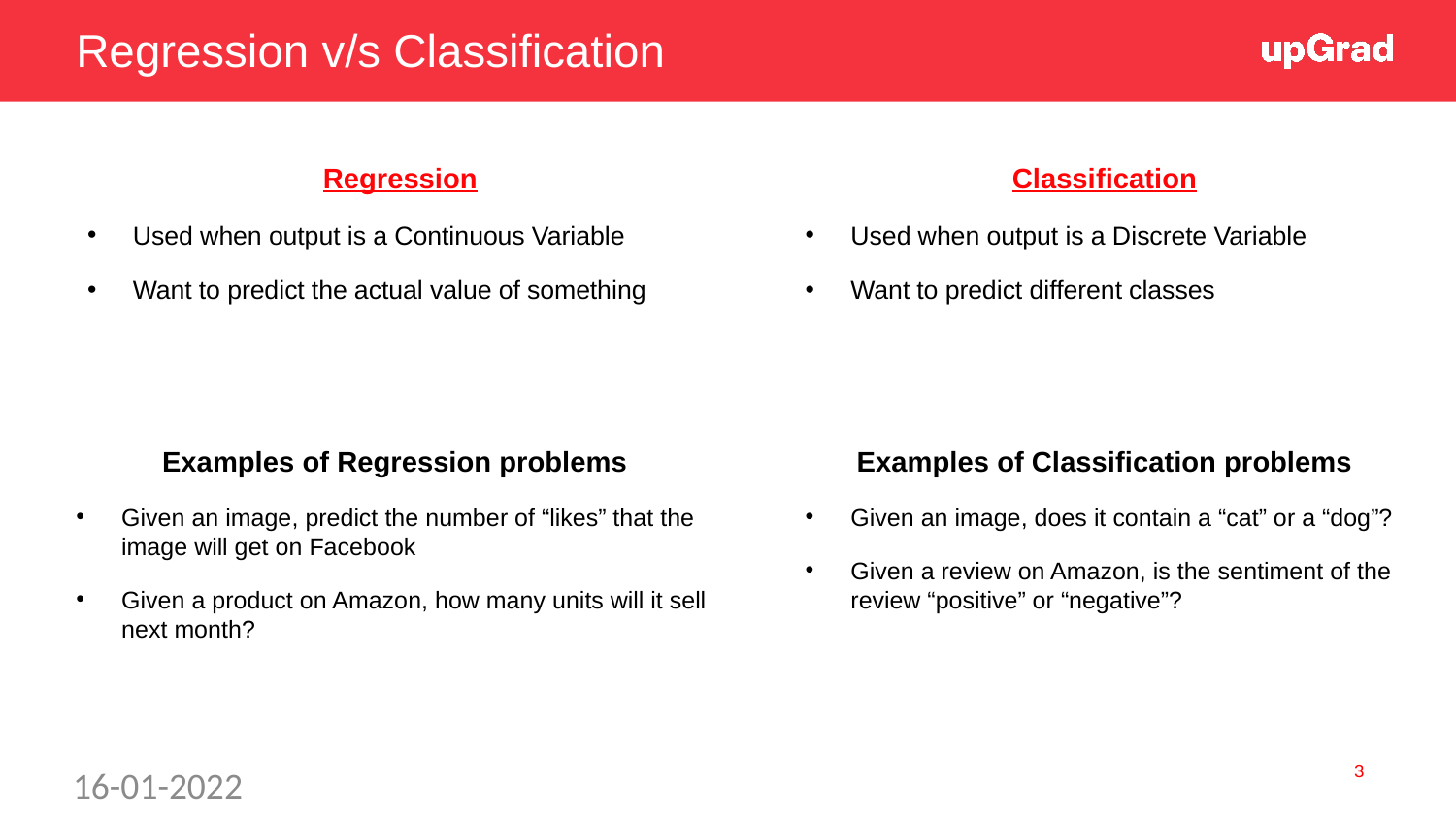

Regression v/s Classification
Regression
Used when output is a Continuous Variable
Want to predict the actual value of something
Classification
Used when output is a Discrete Variable
Want to predict different classes
Examples of Regression problems
Given an image, predict the number of “likes” that the image will get on Facebook
Given a product on Amazon, how many units will it sell next month?
Examples of Classification problems
Given an image, does it contain a “cat” or a “dog”?
Given a review on Amazon, is the sentiment of the review “positive” or “negative”?
3
16-01-2022